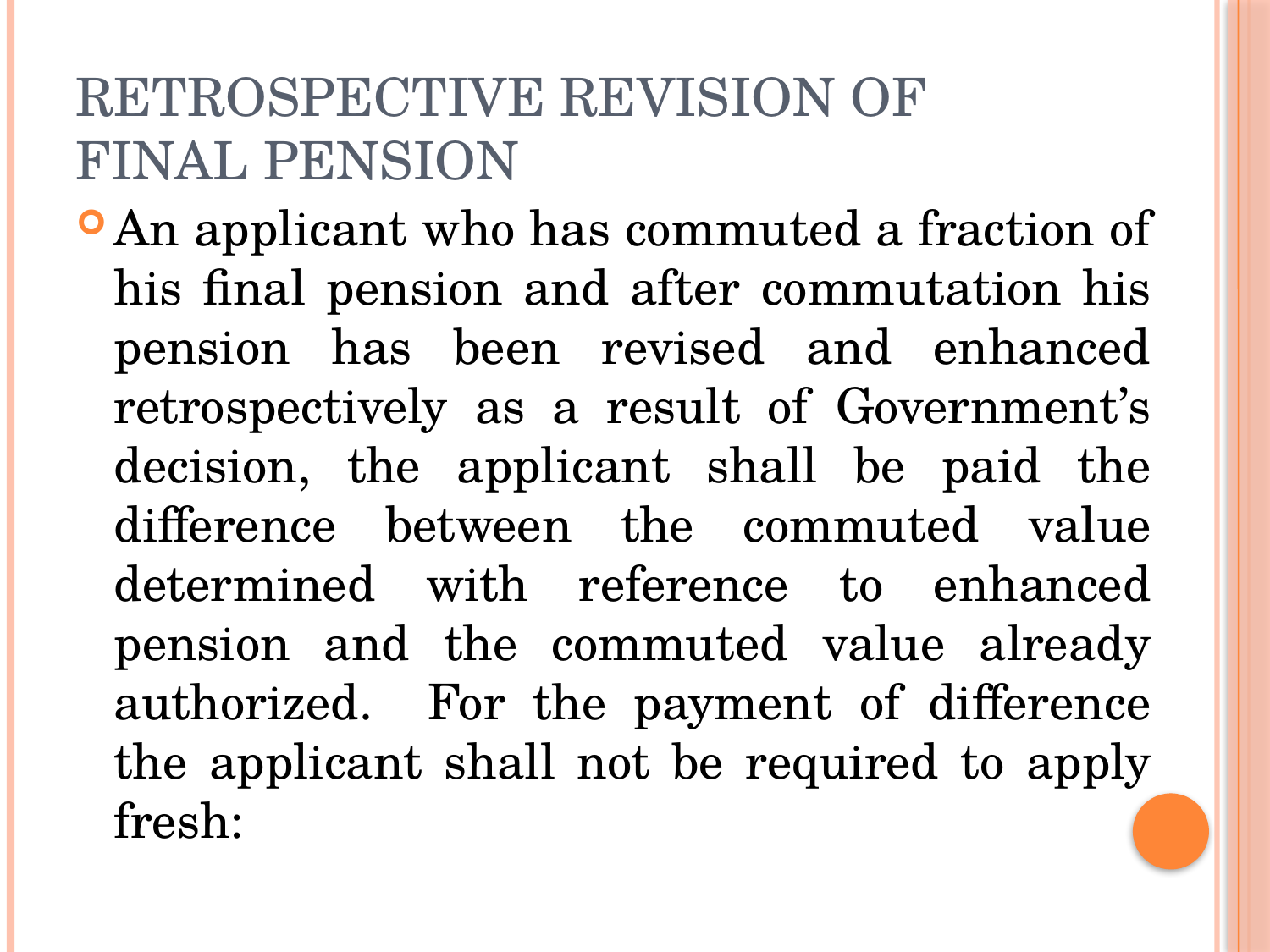

# Retrospective revision of Final Pension
An applicant who has commuted a fraction of his final pension and after commutation his pension has been revised and enhanced retrospectively as a result of Government’s decision, the applicant shall be paid the difference between the commuted value determined with reference to enhanced pension and the commuted value already authorized.  For the payment of difference the applicant shall not be required to apply fresh: